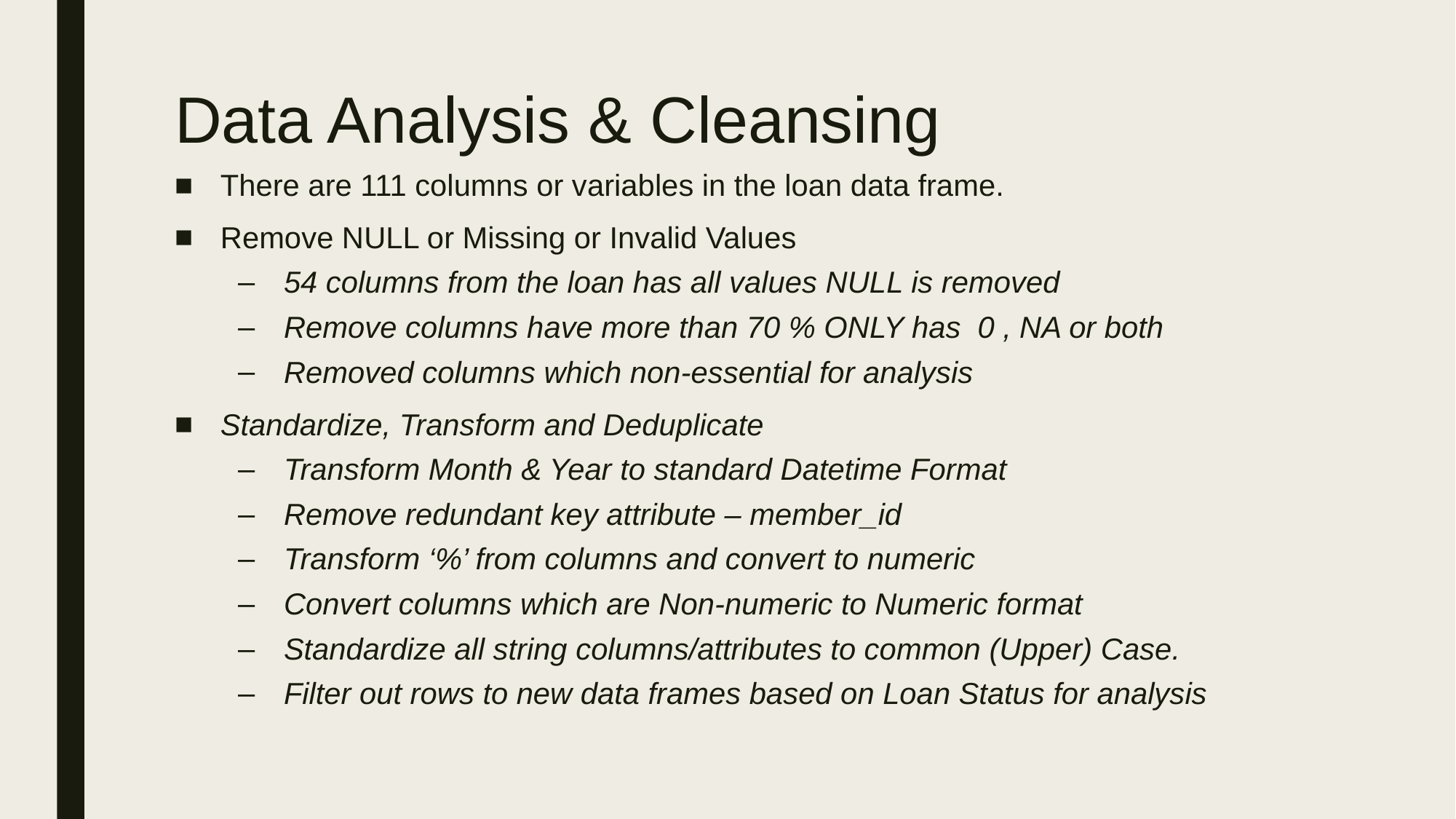

# Data Analysis & Cleansing
There are 111 columns or variables in the loan data frame.
Remove NULL or Missing or Invalid Values
54 columns from the loan has all values NULL is removed
Remove columns have more than 70 % ONLY has  0 , NA or both
Removed columns which non-essential for analysis
Standardize, Transform and Deduplicate
Transform Month & Year to standard Datetime Format
Remove redundant key attribute – member_id
Transform ‘%’ from columns and convert to numeric
Convert columns which are Non-numeric to Numeric format
Standardize all string columns/attributes to common (Upper) Case.
Filter out rows to new data frames based on Loan Status for analysis